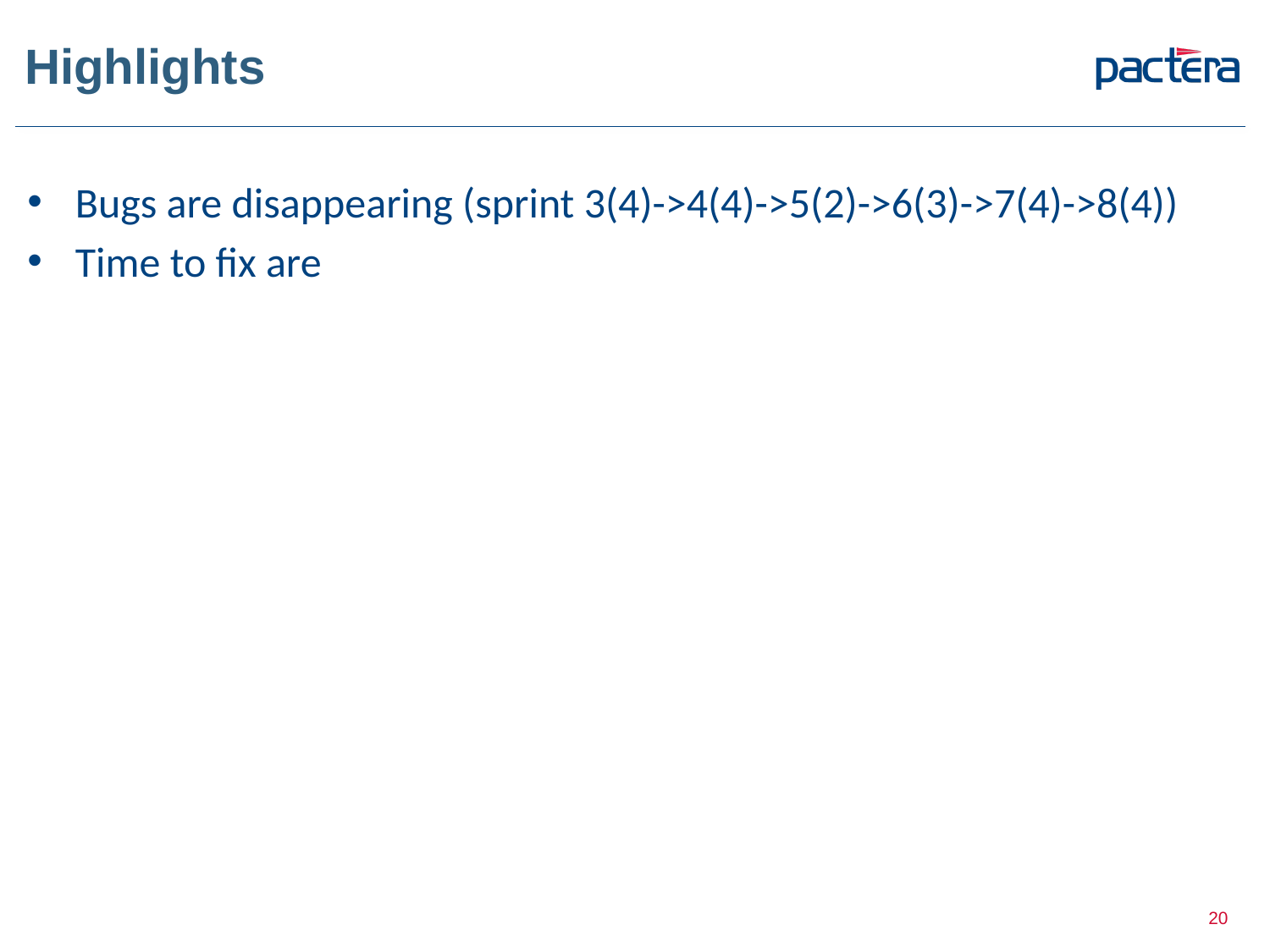

# Highlights
Bugs are disappearing (sprint 3(4)->4(4)->5(2)->6(3)->7(4)->8(4))
Time to fix are
20